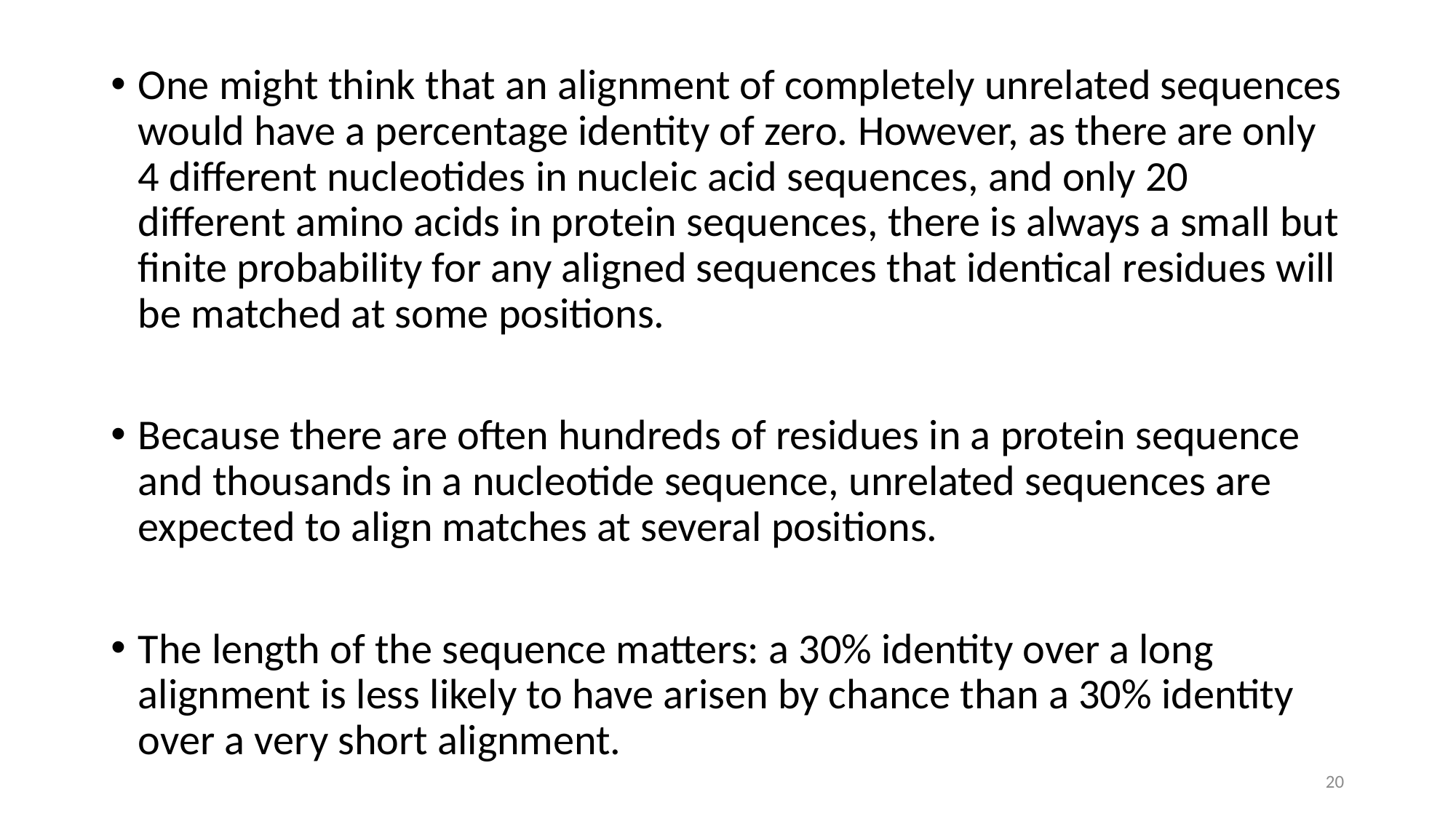

One might think that an alignment of completely unrelated sequences would have a percentage identity of zero. However, as there are only 4 different nucleotides in nucleic acid sequences, and only 20 different amino acids in protein sequences, there is always a small but finite probability for any aligned sequences that identical residues will be matched at some positions.

Because there are often hundreds of residues in a protein sequence and thousands in a nucleotide sequence, unrelated sequences are expected to align matches at several positions.

The length of the sequence matters: a 30% identity over a long alignment is less likely to have arisen by chance than a 30% identity over a very short alignment.
20